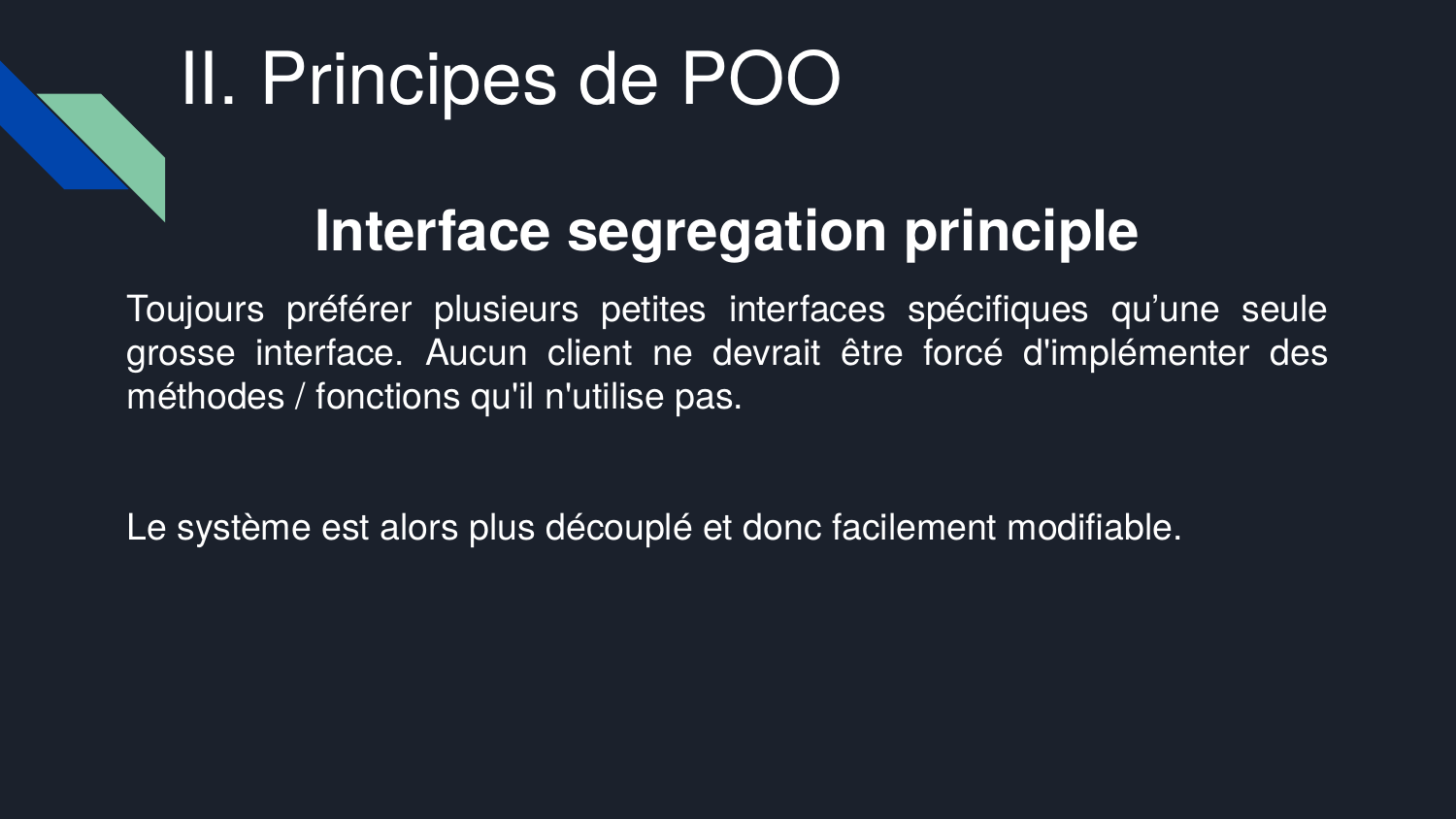

II. Principes de POO
Interface segregation principle
Toujours préférer plusieurs petites interfaces spécifiques qu’une seule grosse interface. Aucun client ne devrait être forcé d'implémenter des méthodes / fonctions qu'il n'utilise pas.

Le système est alors plus découplé et donc facilement modifiable.